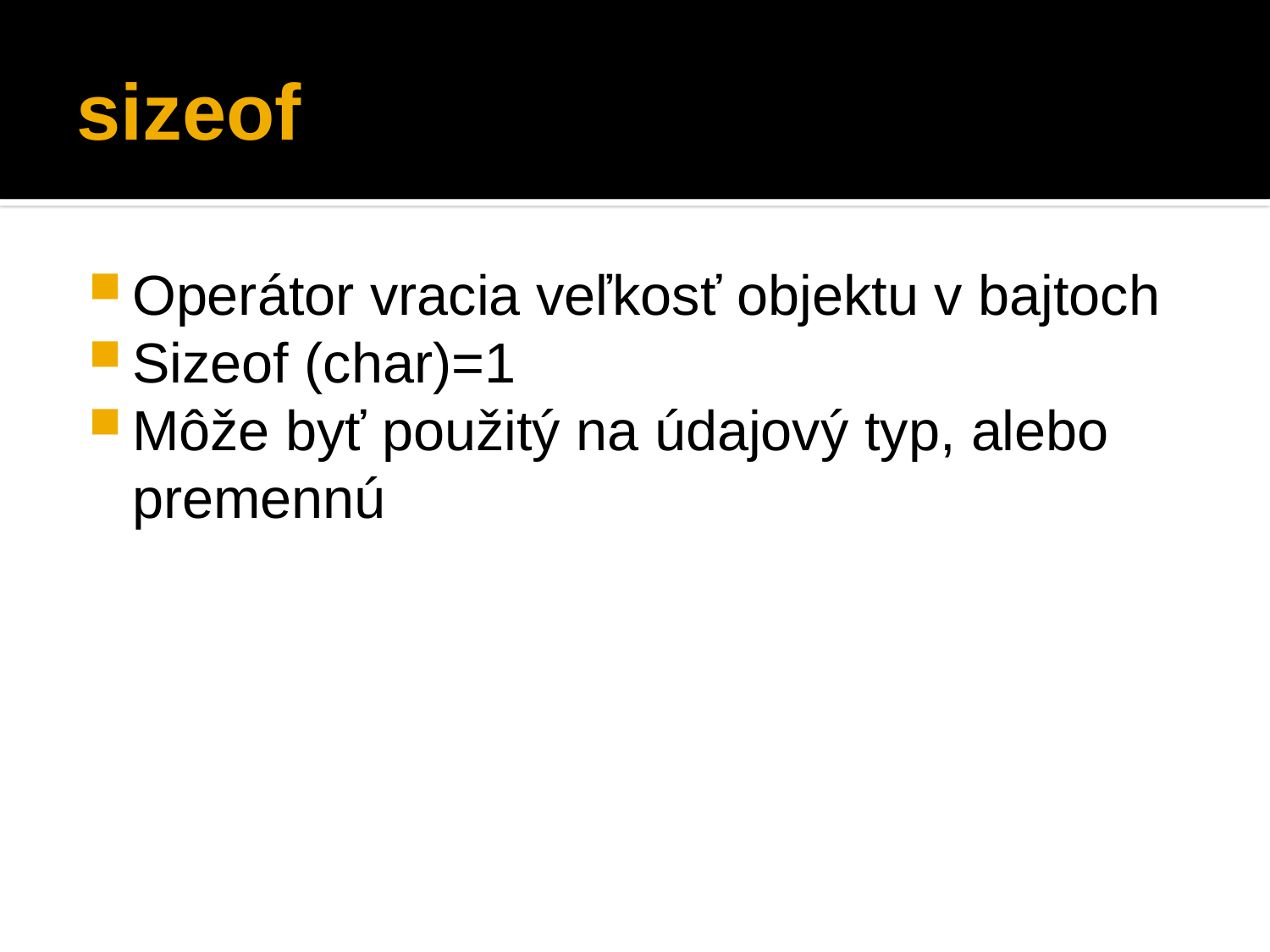

# sizeof
Operátor vracia veľkosť objektu v bajtoch
Sizeof (char)=1
Môže byť použitý na údajový typ, alebo premennú